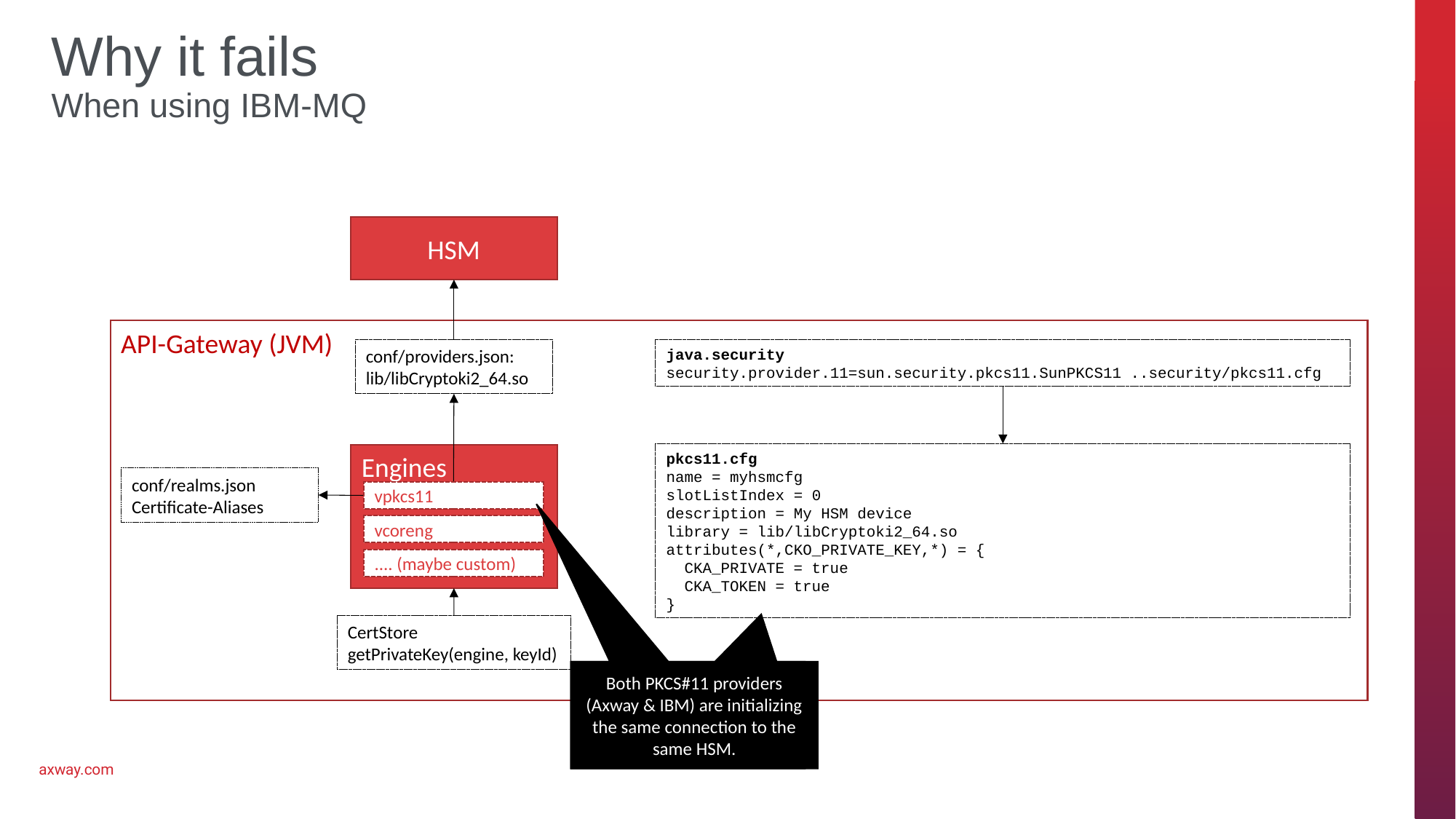

# Why it fails When using IBM-MQ
HSM
API-Gateway (JVM)
conf/providers.json:
lib/libCryptoki2_64.so
java.security
security.provider.11=sun.security.pkcs11.SunPKCS11 ..security/pkcs11.cfg
pkcs11.cfg
name = myhsmcfg
slotListIndex = 0
description = My HSM device
library = lib/libCryptoki2_64.so
attributes(*,CKO_PRIVATE_KEY,*) = {
  CKA_PRIVATE = true
  CKA_TOKEN = true
}
Engines
conf/realms.json
Certificate-Aliases
vpkcs11
vcoreng
.... (maybe custom)
CertStore
getPrivateKey(engine, keyId)
Both PKCS#11 providers (Axway & IBM) are initializing the same connection to the same HSM.
Both PKCS#12 providers are initializing the same connection to the same HSM.